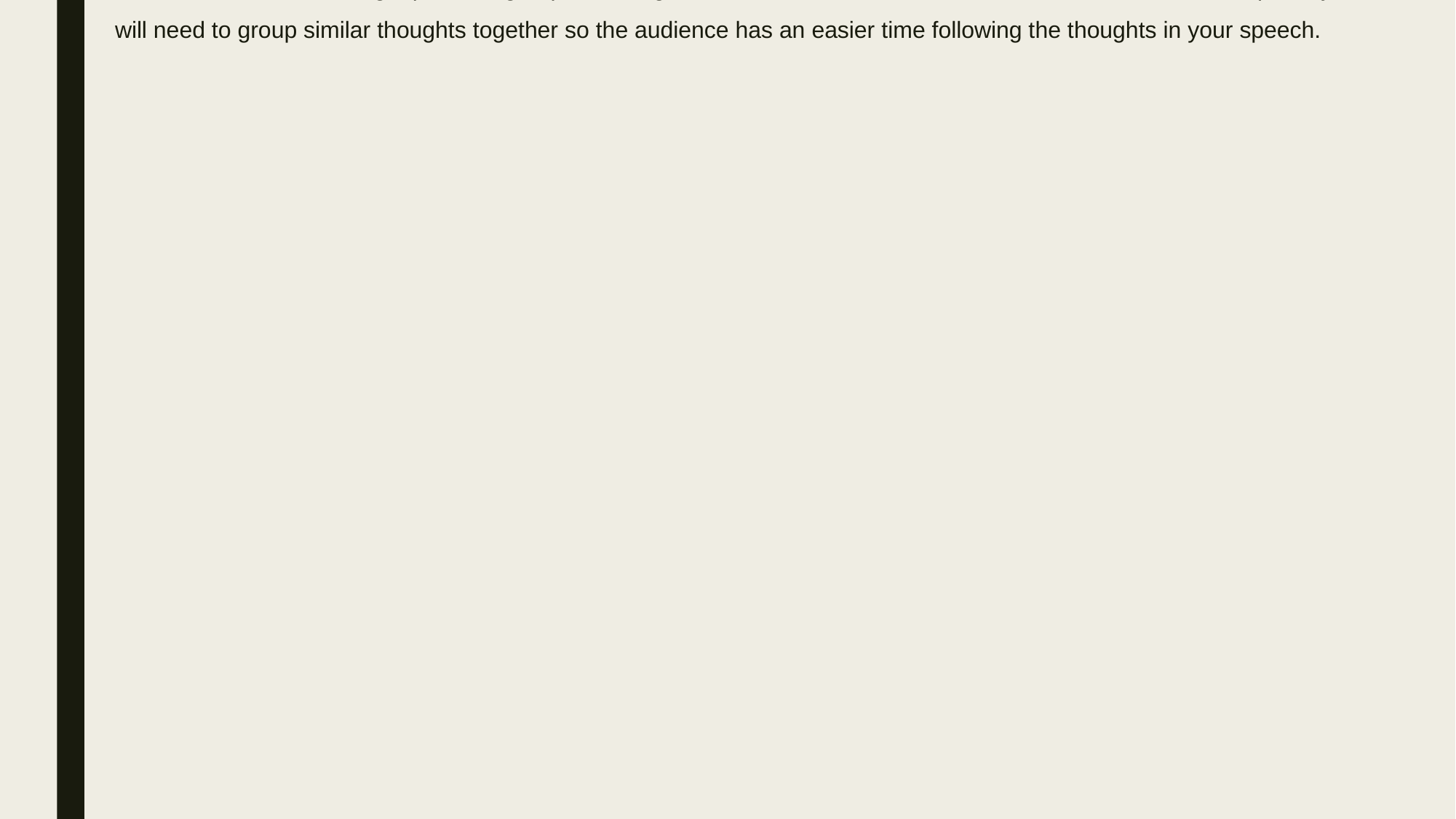

# 1. Coordination- outlining topics into groups of thoughts in a balanced manner. This means that for each main point, you will need to group similar thoughts together so the audience has an easier time following the thoughts in your speech.